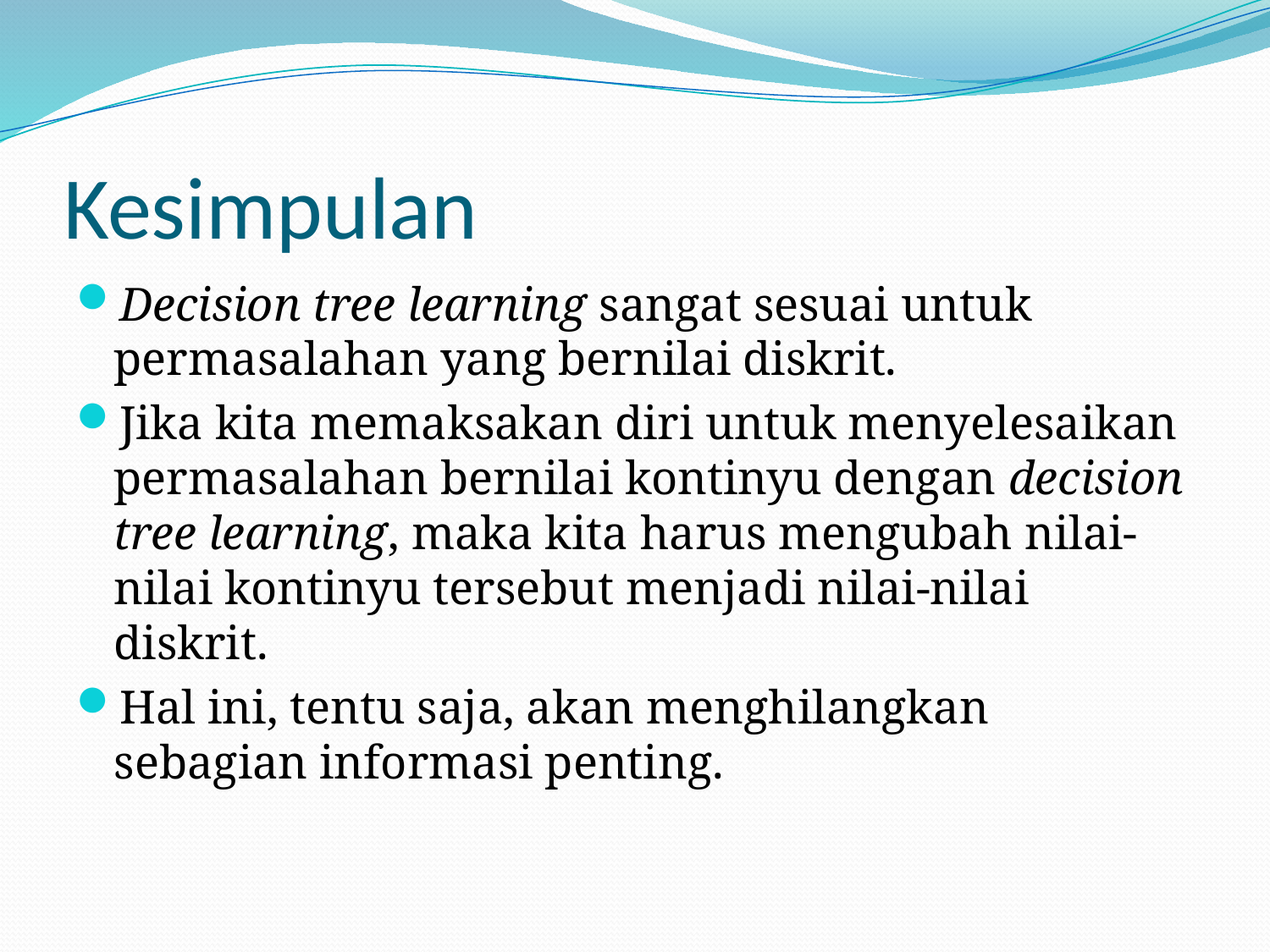

# Kesimpulan
Decision tree learning sangat sesuai untuk permasalahan yang bernilai diskrit.
Jika kita memaksakan diri untuk menyelesaikan permasalahan bernilai kontinyu dengan decision tree learning, maka kita harus mengubah nilai-nilai kontinyu tersebut menjadi nilai-nilai diskrit.
Hal ini, tentu saja, akan menghilangkan sebagian informasi penting.